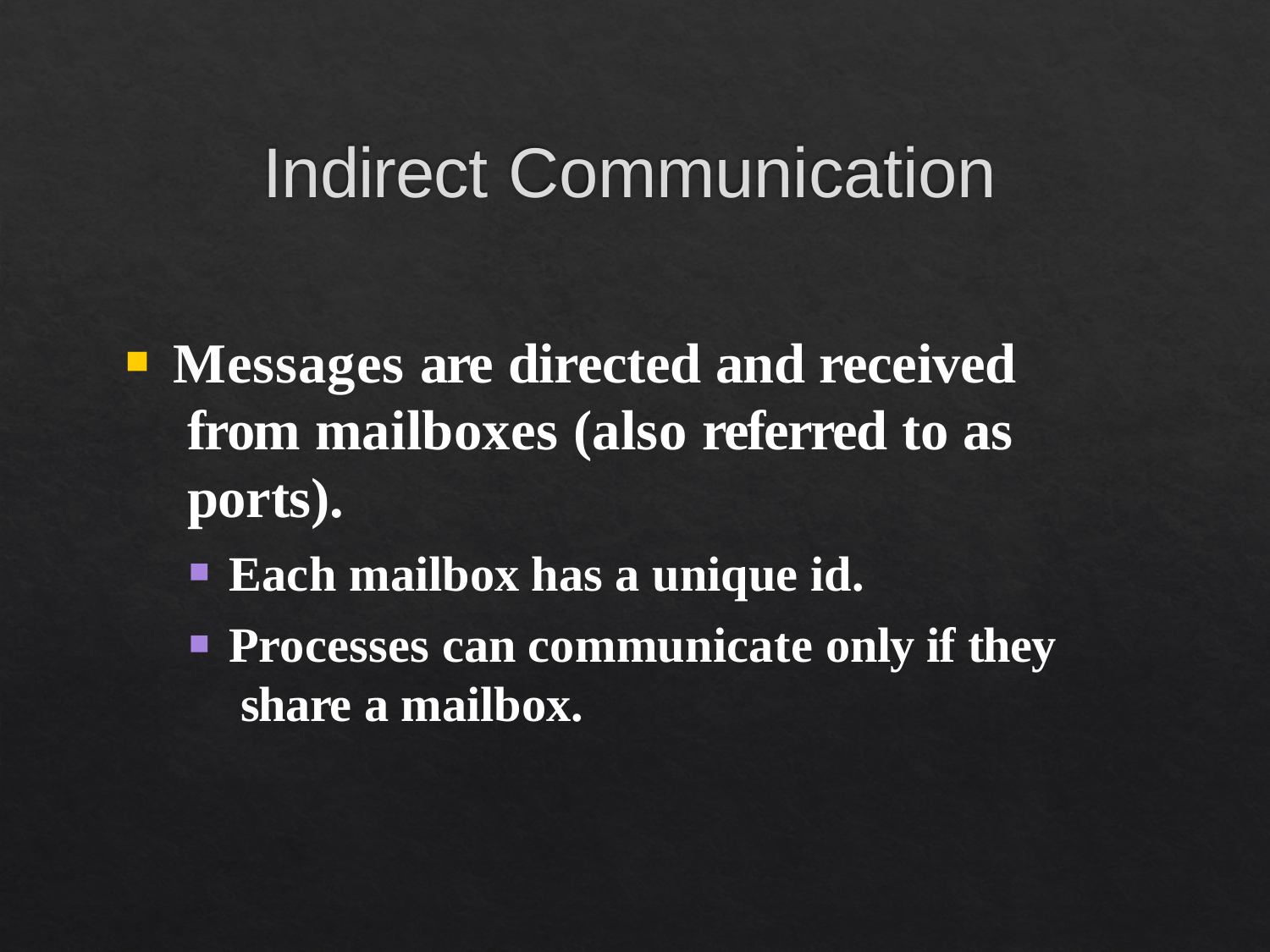

# Indirect Communication
Messages are directed and received  from mailboxes (also referred to as  ports).
Each mailbox has a unique id.
Processes can communicate only if they  share a mailbox.